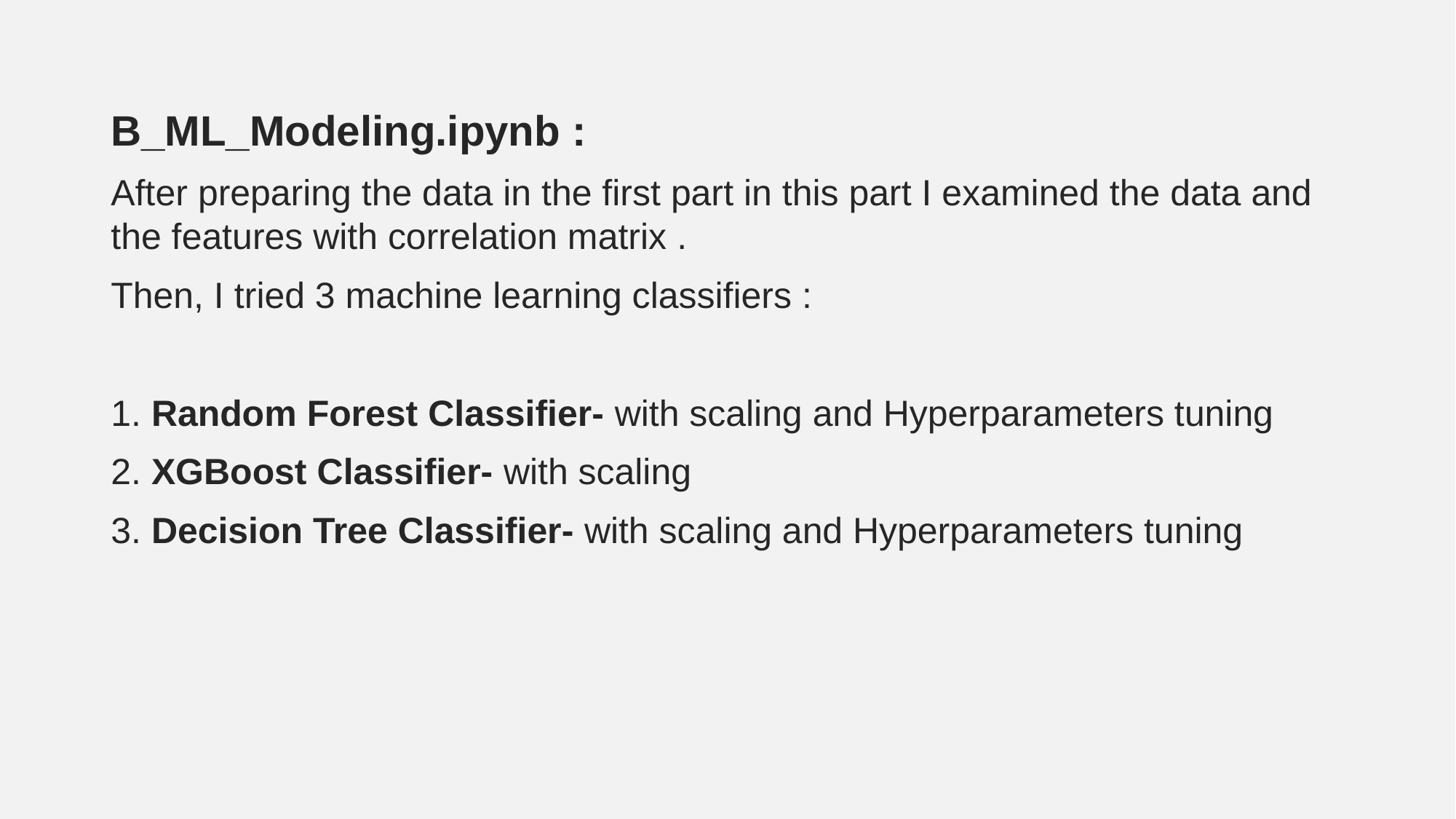

B_ML_Modeling.ipynb :
After preparing the data in the first part in this part I examined the data and the features with correlation matrix .
Then, I tried 3 machine learning classifiers :

1. Random Forest Classifier- with scaling and Hyperparameters tuning
2. XGBoost Classifier- with scaling
3. Decision Tree Classifier- with scaling and Hyperparameters tuning